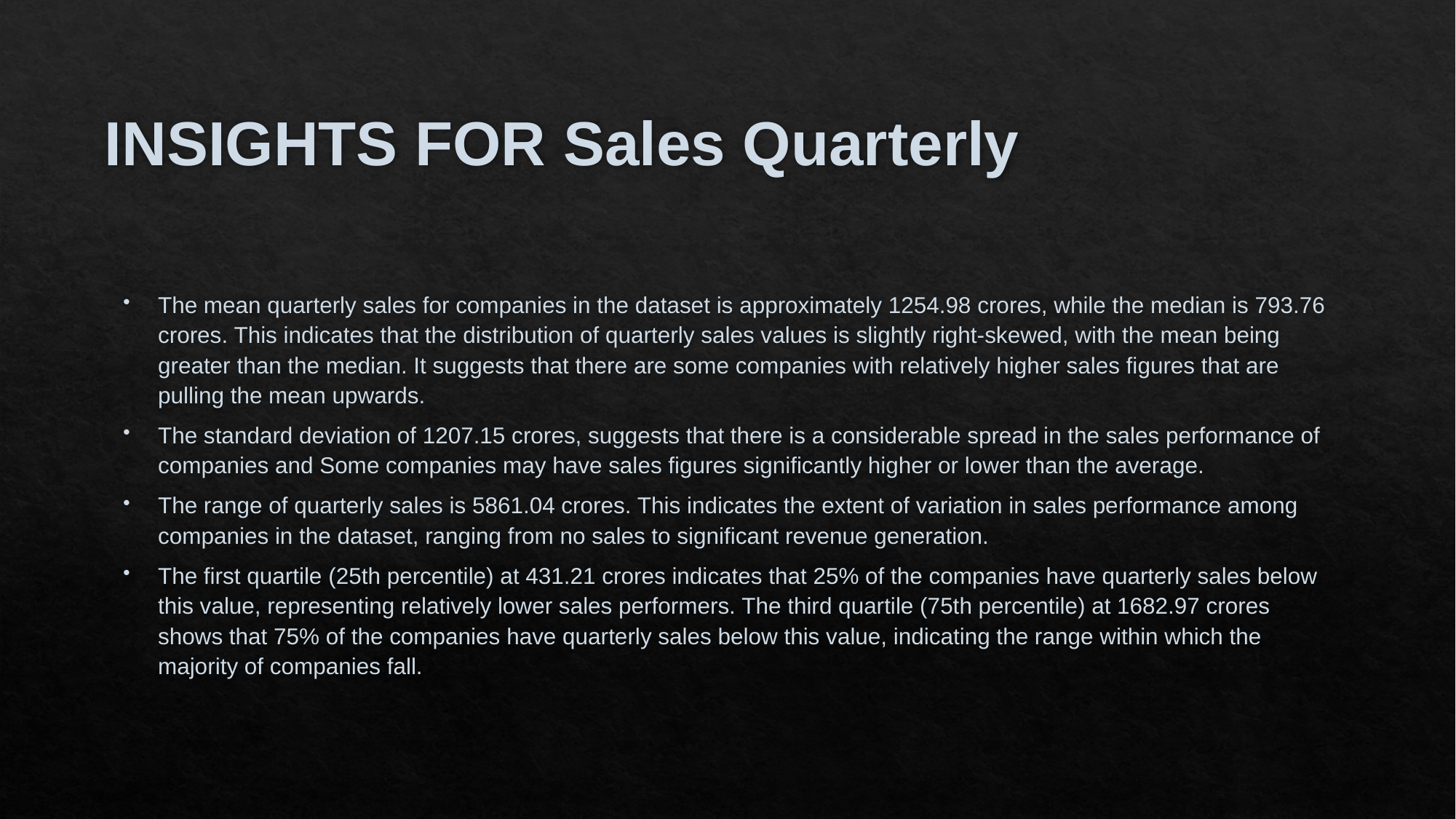

# INSIGHTS FOR Sales Quarterly

The mean quarterly sales for companies in the dataset is approximately 1254.98 crores, while the median is 793.76 crores. This indicates that the distribution of quarterly sales values is slightly right-skewed, with the mean being greater than the median. It suggests that there are some companies with relatively higher sales figures that are pulling the mean upwards.
The standard deviation of 1207.15 crores, suggests that there is a considerable spread in the sales performance of companies and Some companies may have sales figures significantly higher or lower than the average.
The range of quarterly sales is 5861.04 crores. This indicates the extent of variation in sales performance among companies in the dataset, ranging from no sales to significant revenue generation.
The first quartile (25th percentile) at 431.21 crores indicates that 25% of the companies have quarterly sales below this value, representing relatively lower sales performers. The third quartile (75th percentile) at 1682.97 crores shows that 75% of the companies have quarterly sales below this value, indicating the range within which the majority of companies fall.